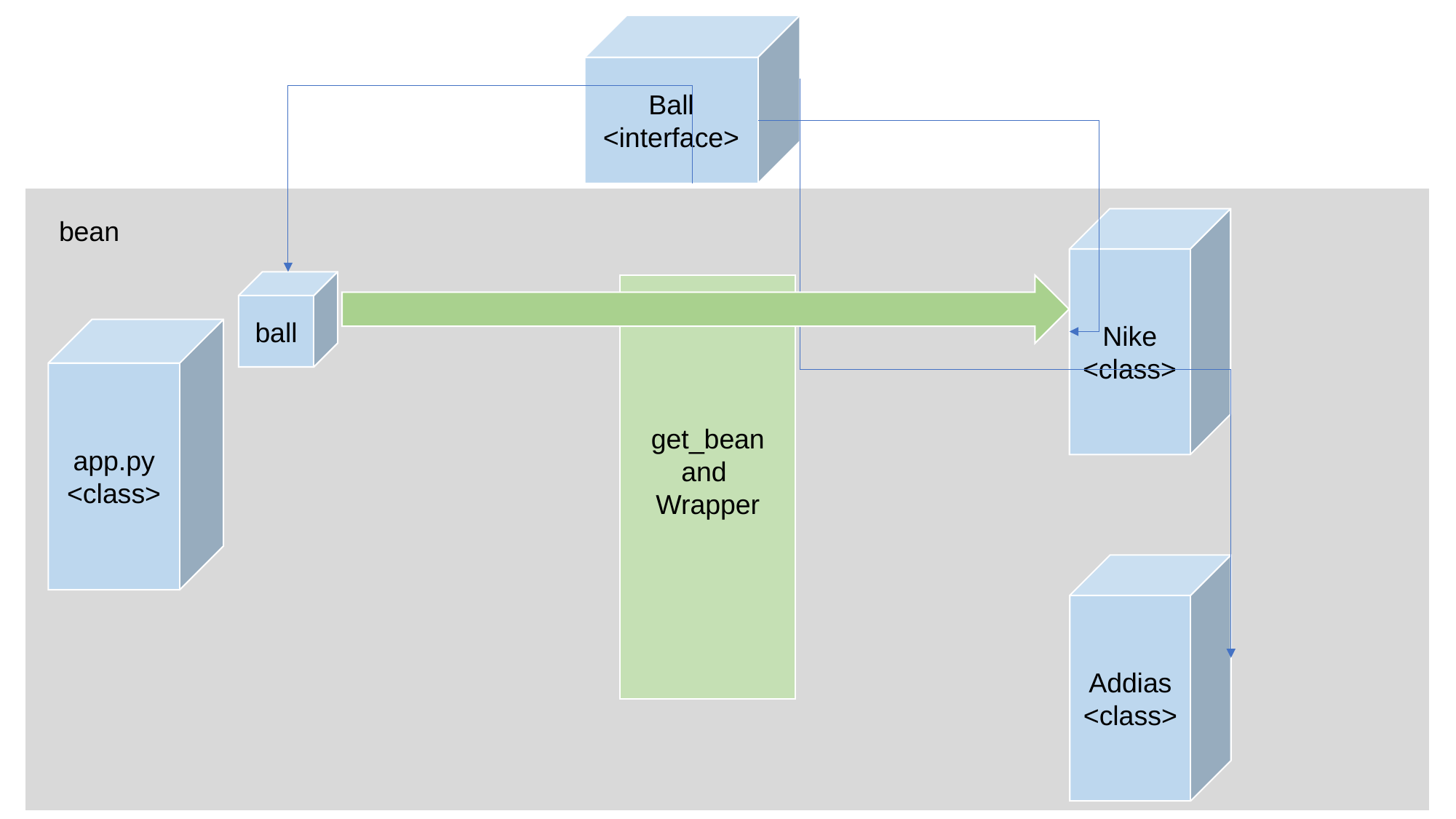

Ball
<interface>

bean
Nike
<class>
ball

get_bean
and
Wrapper

app.py
<class>
Addias
<class>